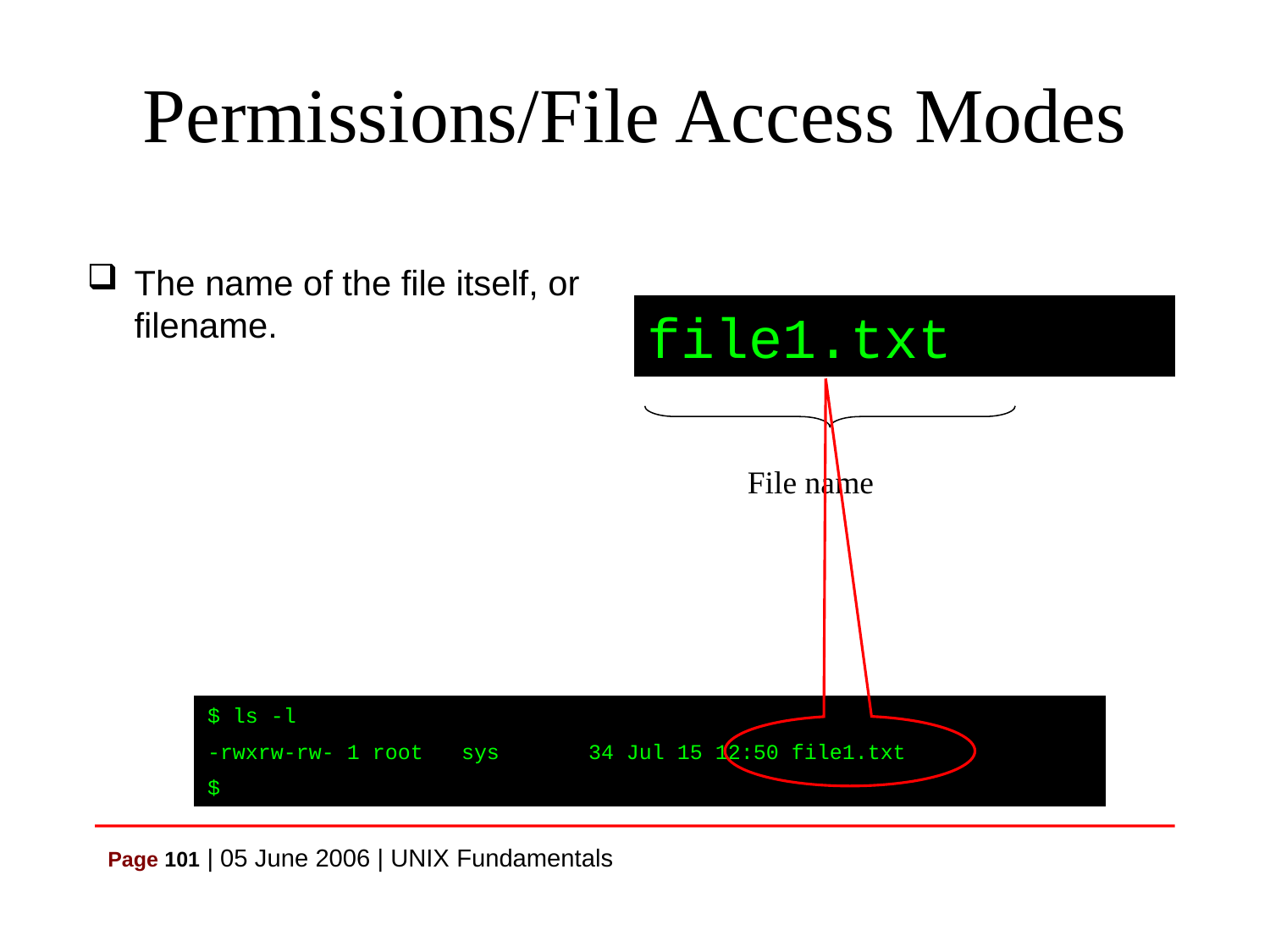

# Permissions/File Access Modes

The name of the file itself, or filename.
file1.txt
File name
$ ls -l
-rwxrw-rw- 1 root	sys	34 Jul 15 12:50 file1.txt
$

Page 101 | 05 June 2006 | UNIX Fundamentals